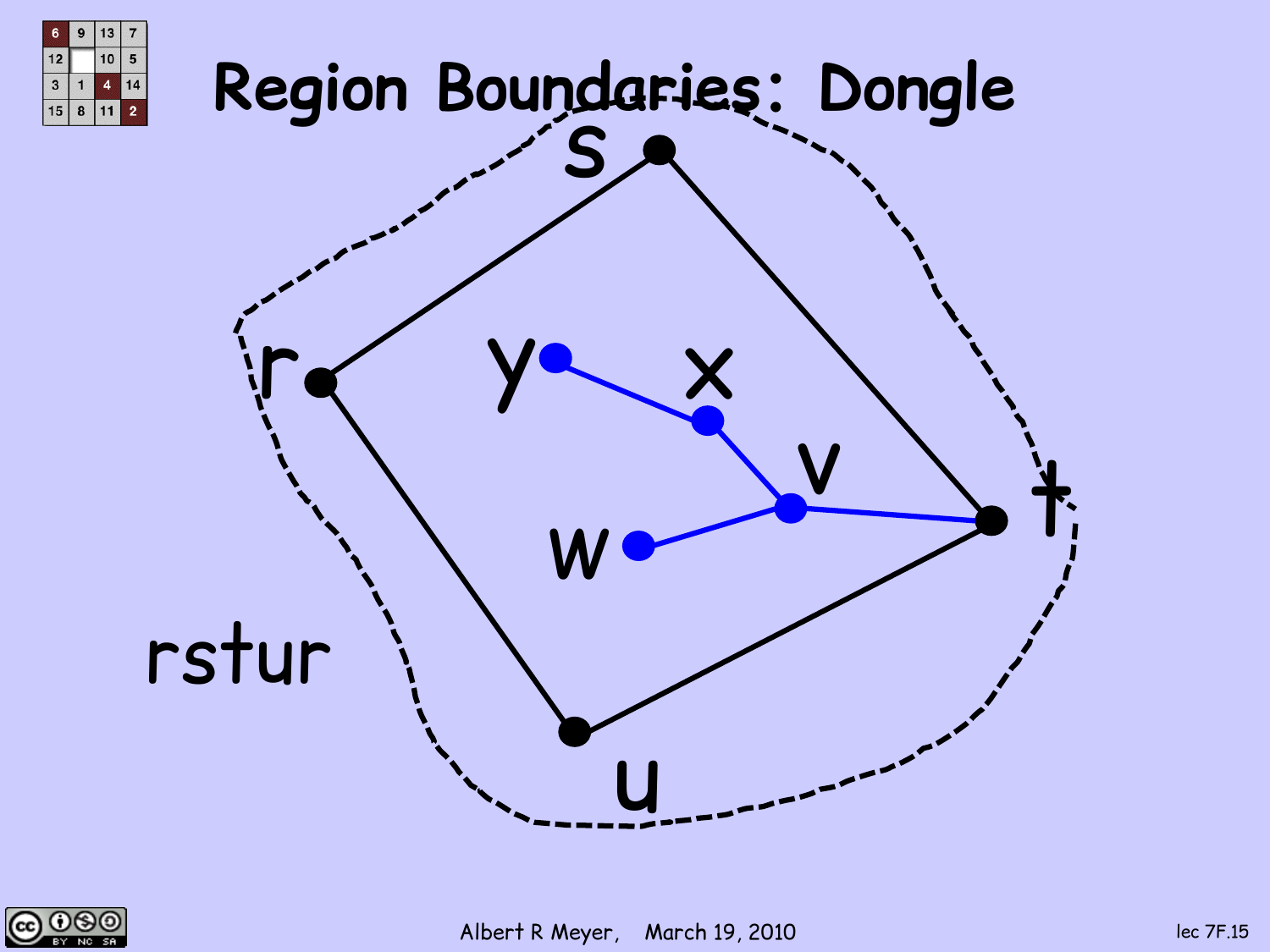

# Region Boundaries: Dongle
s
y
r
x
v
t
w
u

rstur
lec 7F.15